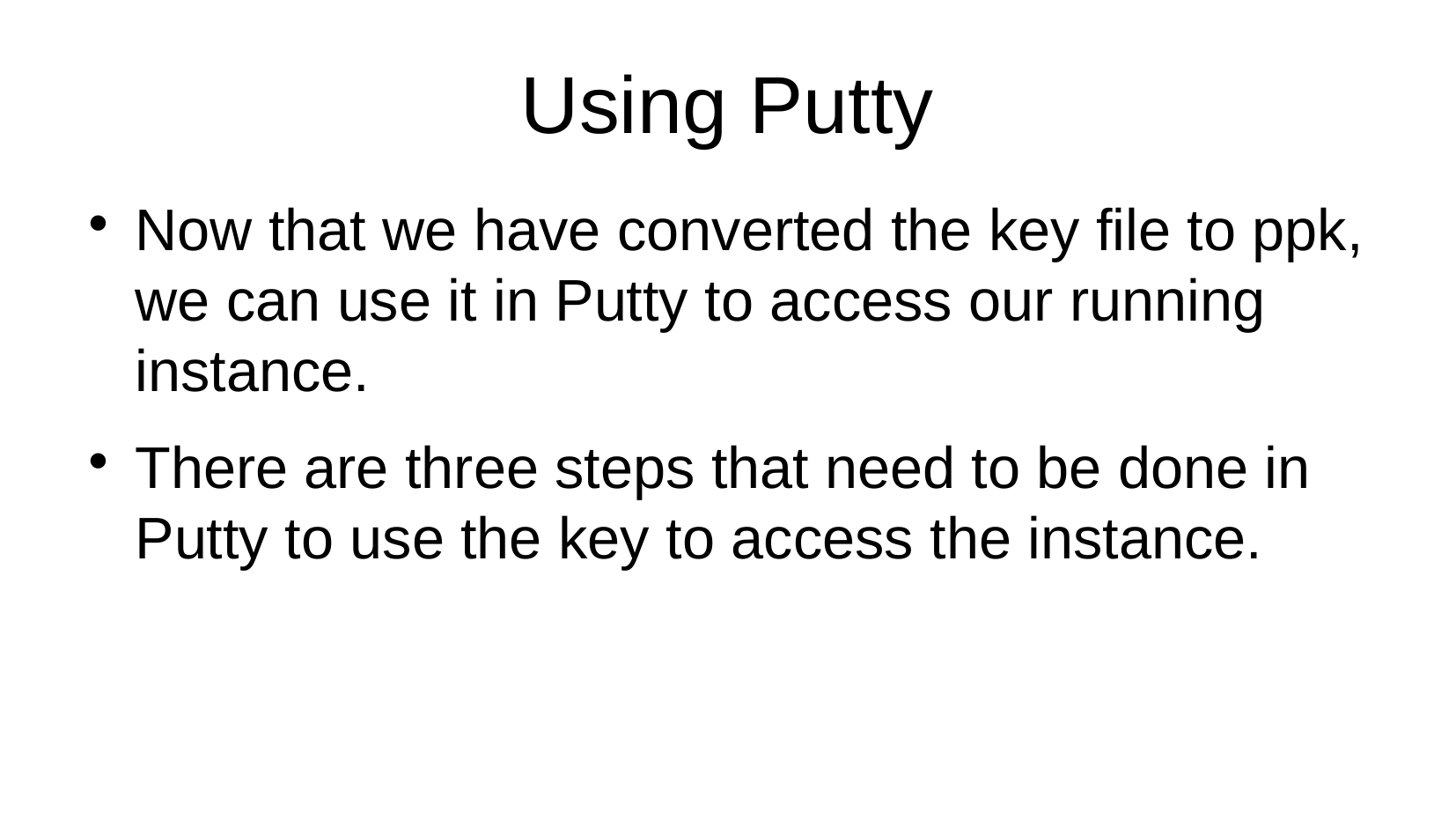

Using Putty
Now that we have converted the key file to ppk, we can use it in Putty to access our running instance.
There are three steps that need to be done in Putty to use the key to access the instance.